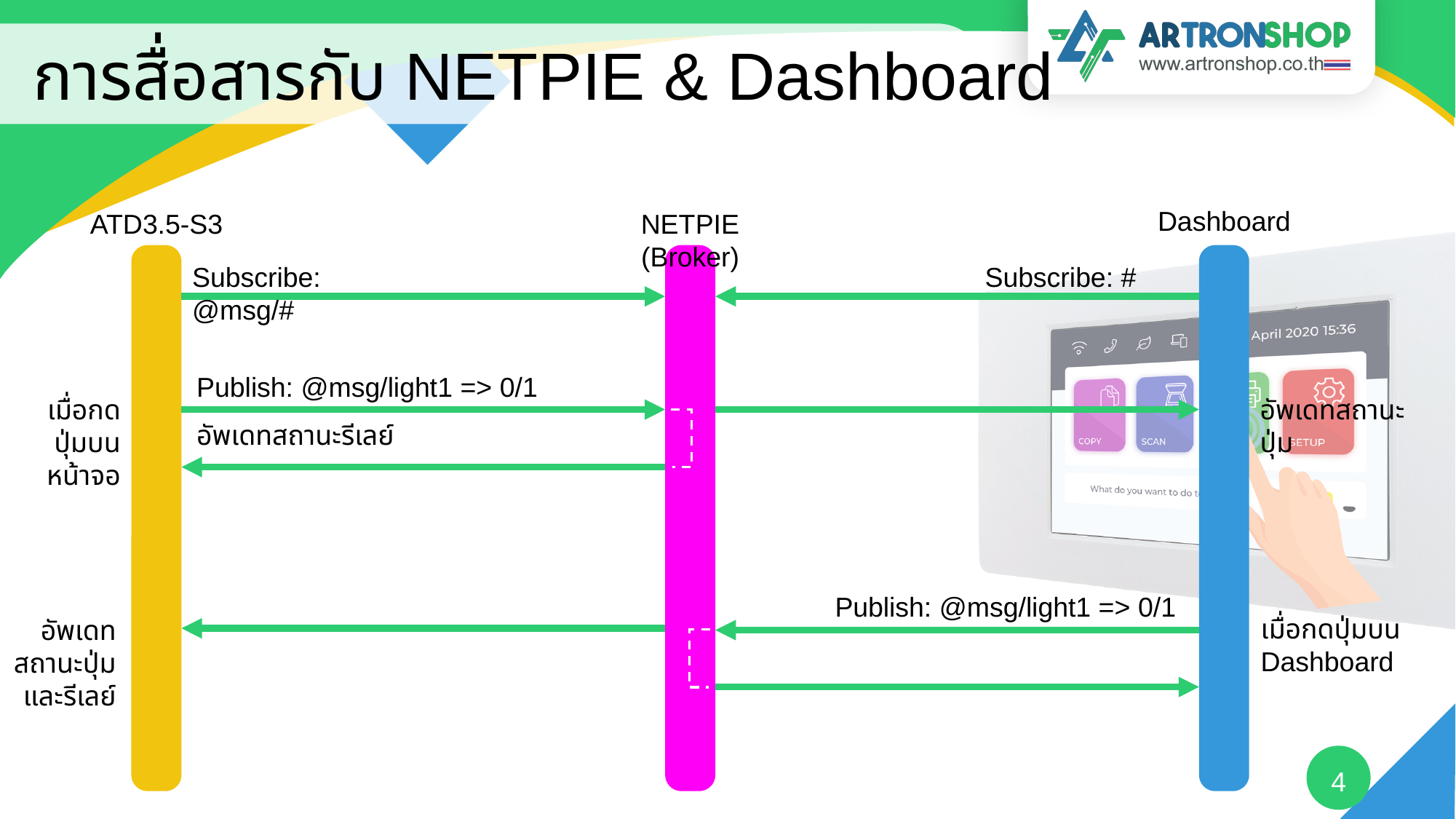

# การสื่อสารกับ NETPIE & Dashboard
Dashboard
ATD3.5-S3
NETPIE (Broker)

Subscribe: @msg/#
Subscribe: #
Publish: @msg/light1 => 0/1
เมื่อกดปุ่มบนหน้าจอ
อัพเดทสถานะปุ่ม

อัพเดทสถานะรีเลย์
Publish: @msg/light1 => 0/1
เมื่อกดปุ่มบน Dashboard
อัพเดทสถานะปุ่มและรีเลย์

4